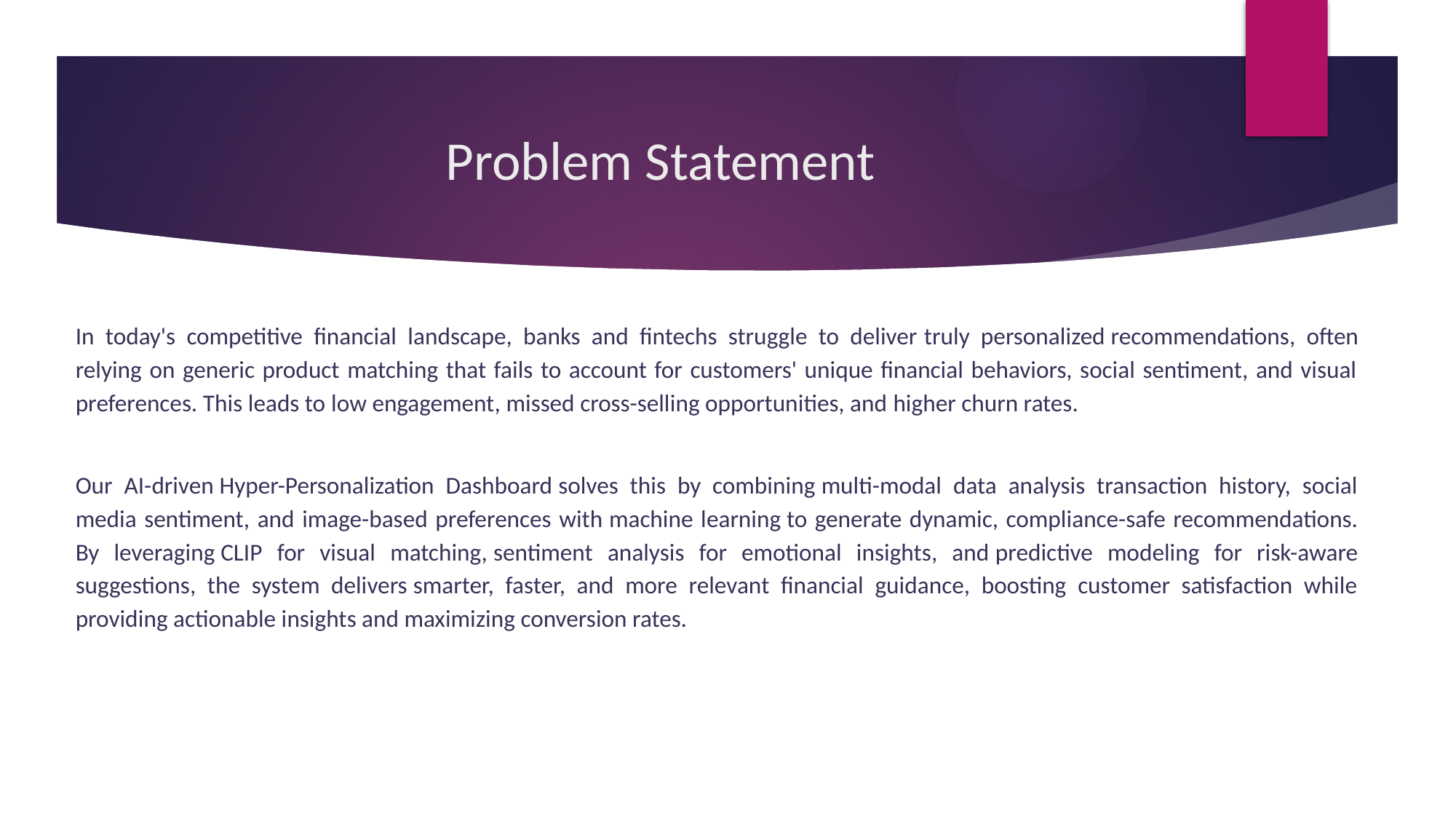

# Problem Statement
In today's competitive financial landscape, banks and fintechs struggle to deliver truly personalized recommendations, often relying on generic product matching that fails to account for customers' unique financial behaviors, social sentiment, and visual preferences. This leads to low engagement, missed cross-selling opportunities, and higher churn rates.

Our AI-driven Hyper-Personalization Dashboard solves this by combining multi-modal data analysis transaction history, social media sentiment, and image-based preferences with machine learning to generate dynamic, compliance-safe recommendations. By leveraging CLIP for visual matching, sentiment analysis for emotional insights, and predictive modeling for risk-aware suggestions, the system delivers smarter, faster, and more relevant financial guidance, boosting customer satisfaction while providing actionable insights and maximizing conversion rates.